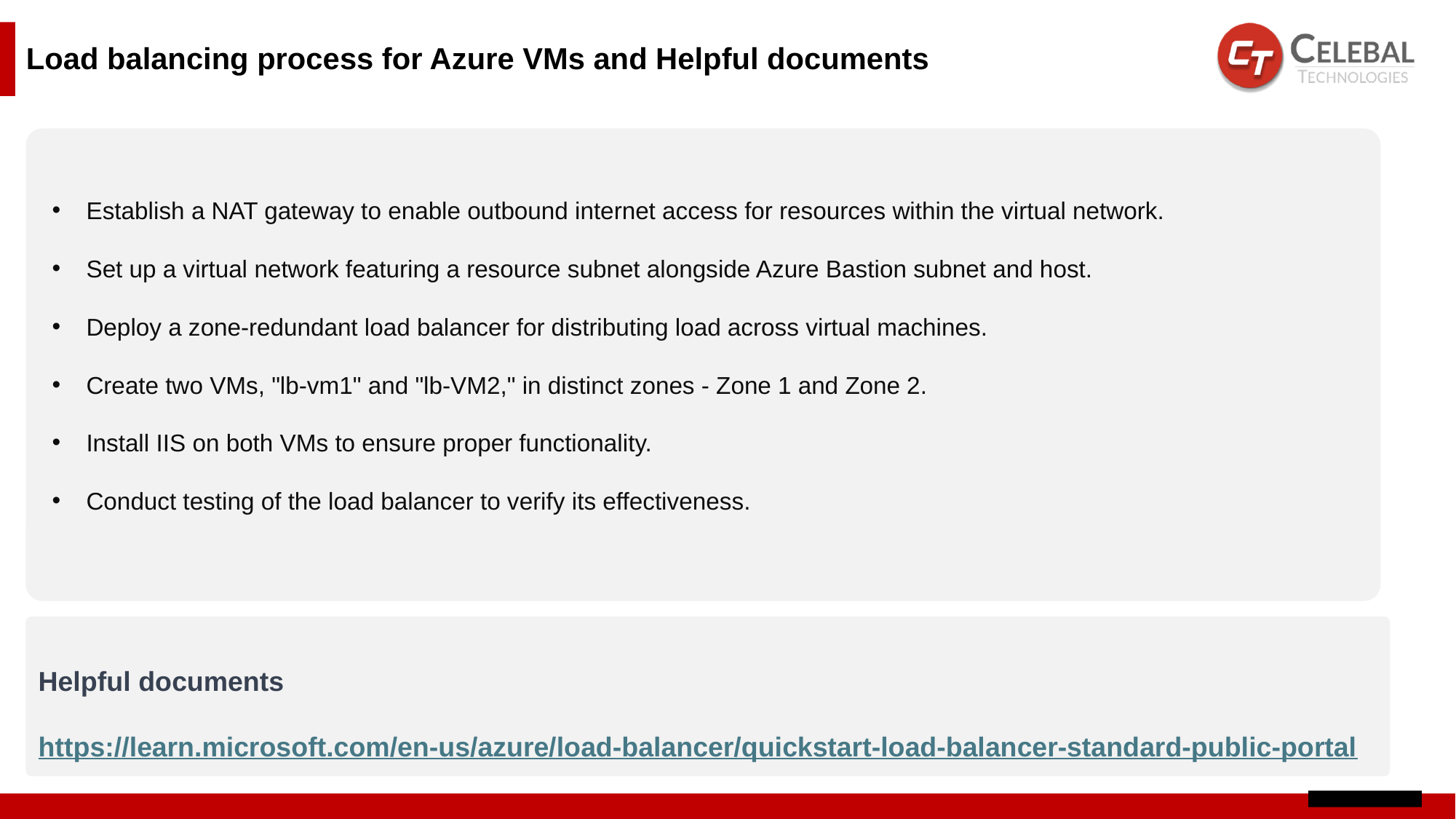

Load balancing process for Azure VMs and Helpful documents

Establish a NAT gateway to enable outbound internet access for resources within the virtual network.
Set up a virtual network featuring a resource subnet alongside Azure Bastion subnet and host.
Deploy a zone-redundant load balancer for distributing load across virtual machines.
Create two VMs, "lb-vm1" and "lb-VM2," in distinct zones - Zone 1 and Zone 2.
Install IIS on both VMs to ensure proper functionality.
Conduct testing of the load balancer to verify its effectiveness.
Helpful documents
https://learn.microsoft.com/en-us/azure/load-balancer/quickstart-load-balancer-standard-public-portal